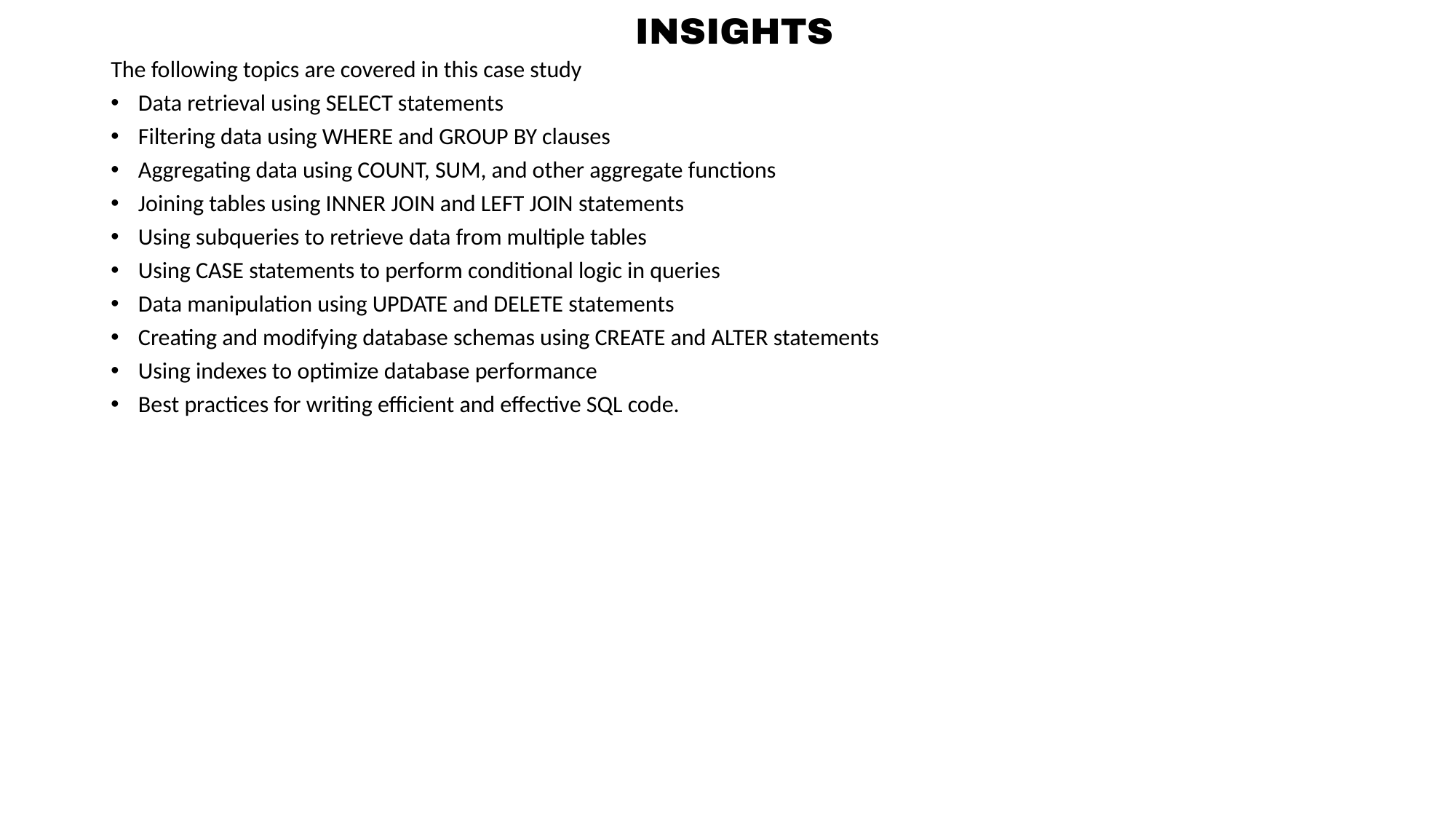

# INSIGHTS
The following topics are covered in this case study
Data retrieval using SELECT statements
Filtering data using WHERE and GROUP BY clauses
Aggregating data using COUNT, SUM, and other aggregate functions
Joining tables using INNER JOIN and LEFT JOIN statements
Using subqueries to retrieve data from multiple tables
Using CASE statements to perform conditional logic in queries
Data manipulation using UPDATE and DELETE statements
Creating and modifying database schemas using CREATE and ALTER statements
Using indexes to optimize database performance
Best practices for writing efficient and effective SQL code.